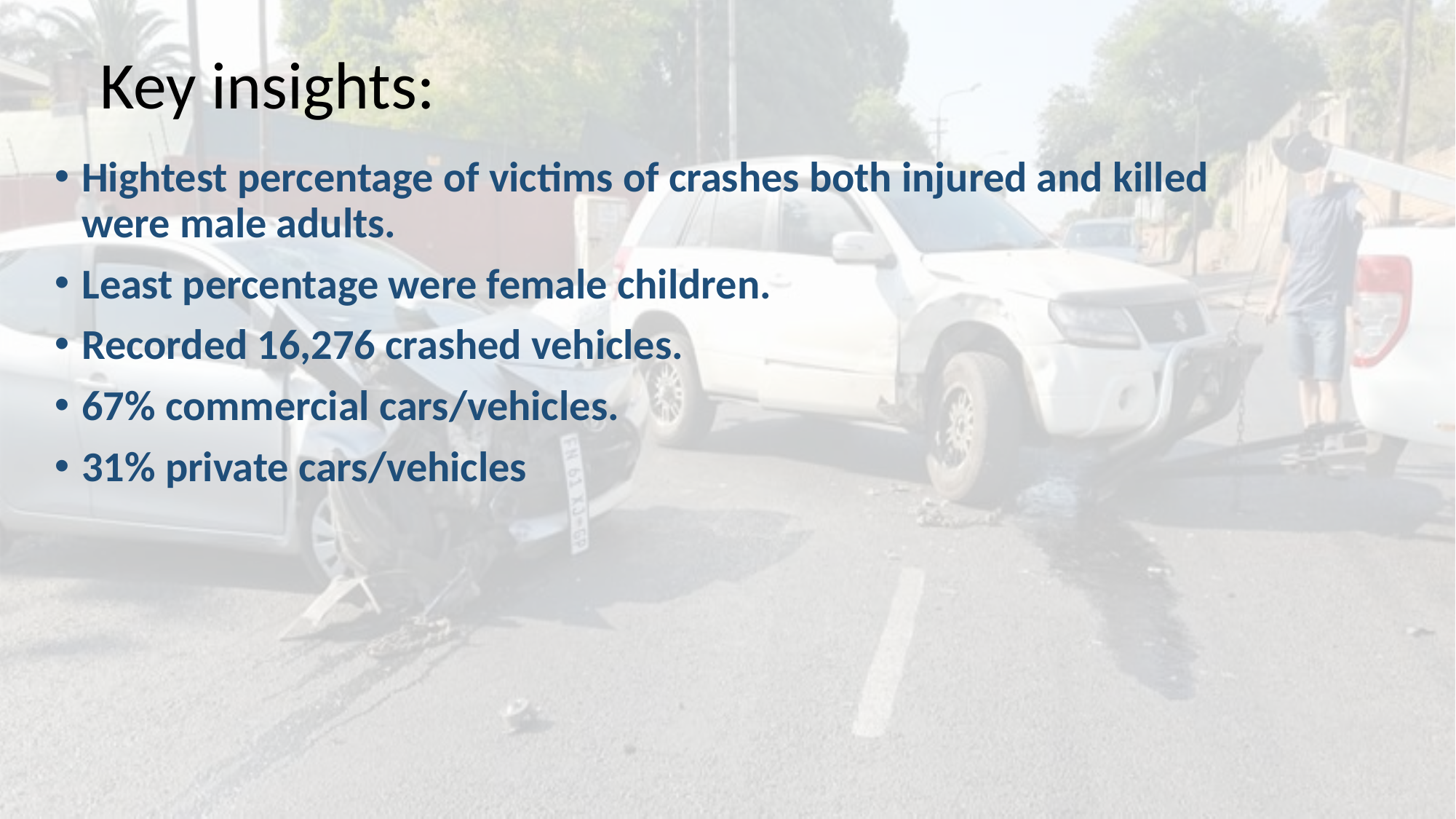

# Key insights:
Hightest percentage of victims of crashes both injured and killed were male adults.
Least percentage were female children.
Recorded 16,276 crashed vehicles.
67% commercial cars/vehicles.
31% private cars/vehicles